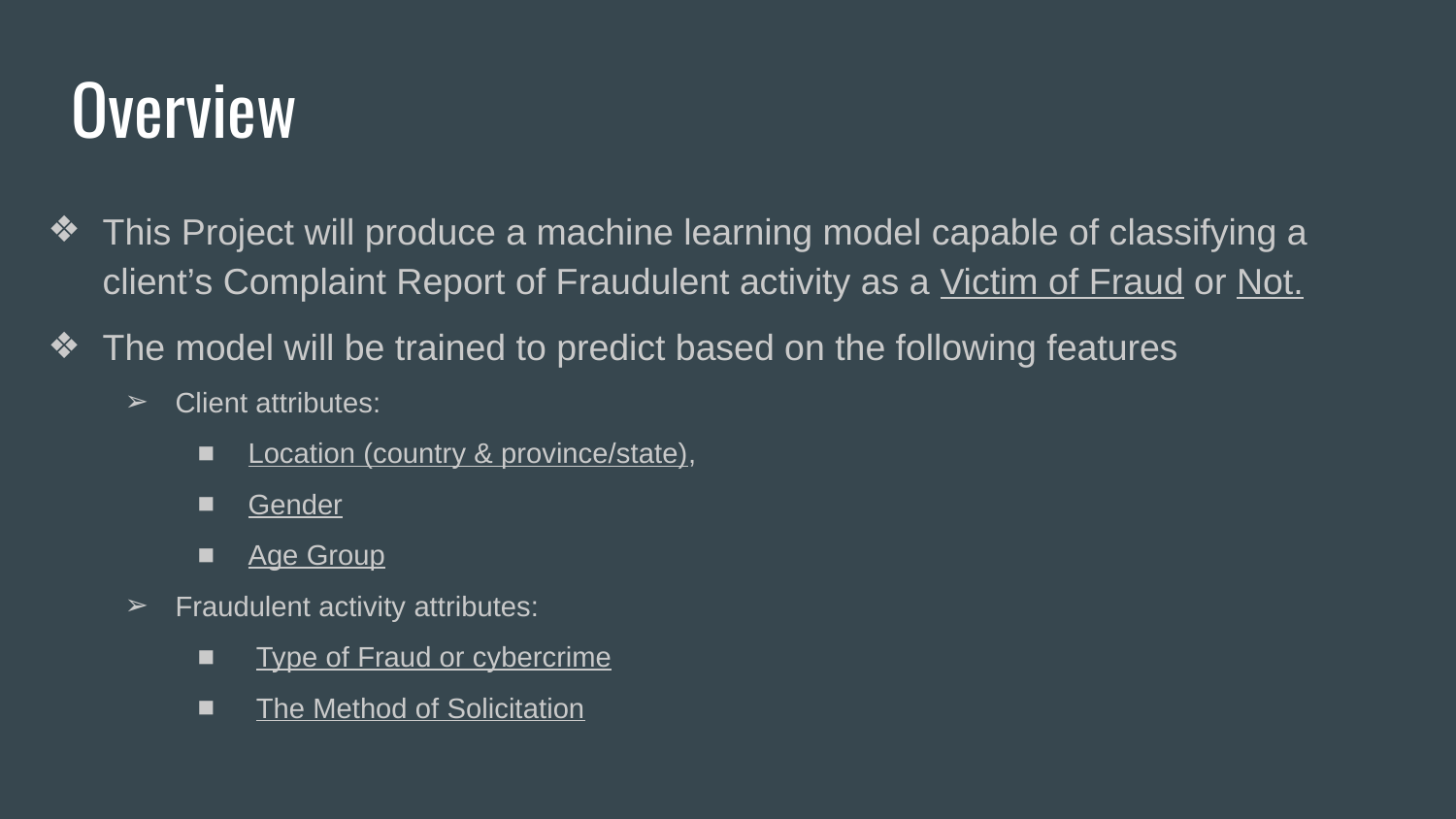

# Overview
This Project will produce a machine learning model capable of classifying a client’s Complaint Report of Fraudulent activity as a Victim of Fraud or Not.
The model will be trained to predict based on the following features
Client attributes:
Location (country & province/state),
Gender
Age Group
Fraudulent activity attributes:
 Type of Fraud or cybercrime
 The Method of Solicitation